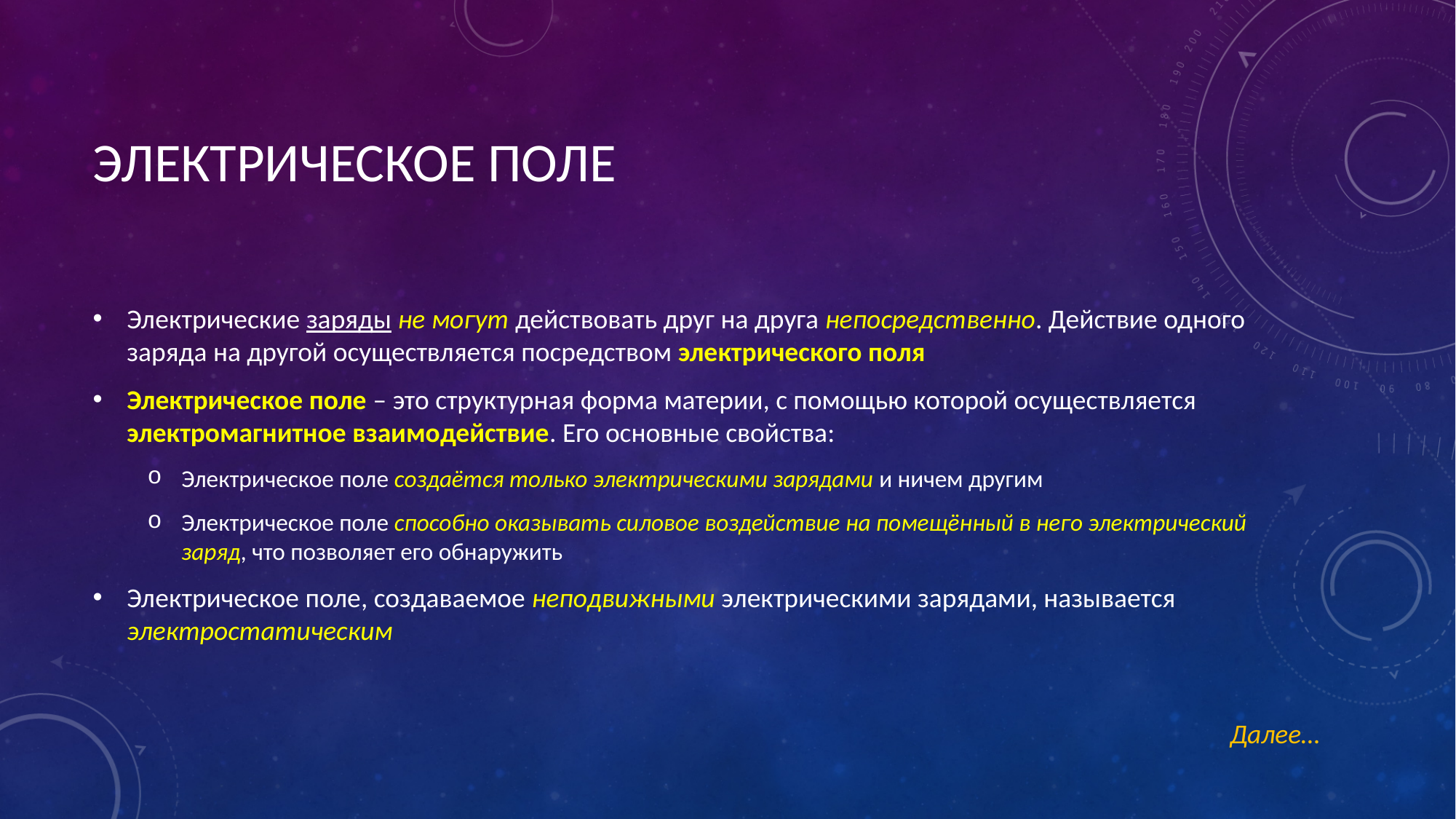

# Электрическое поле
Электрические заряды не могут действовать друг на друга непосредственно. Действие одного заряда на другой осуществляется посредством электрического поля
Электрическое поле – это структурная форма материи, с помощью которой осуществляется электромагнитное взаимодействие. Его основные свойства:
Электрическое поле создаётся только электрическими зарядами и ничем другим
Электрическое поле способно оказывать силовое воздействие на помещённый в него электрический заряд, что позволяет его обнаружить
Электрическое поле, создаваемое неподвижными электрическими зарядами, называется электростатическим
Далее…